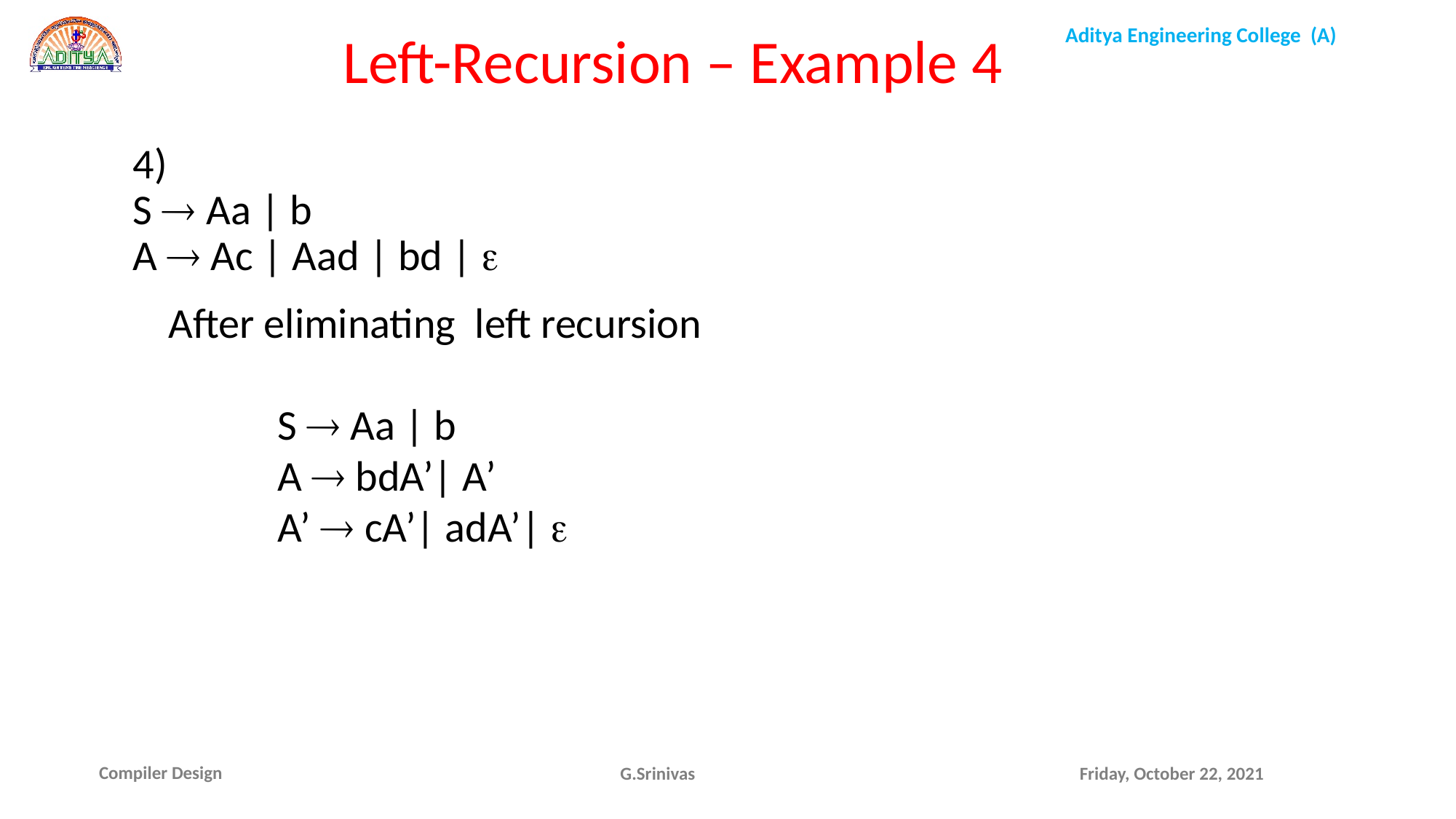

Left-Recursion – Example 4
4)
S → Aa | b
A → Ac | Aad | bd | ε

 	After eliminating  left recursion

		S → Aa | b
		A → bdA’| A’
		A’ → cA’| adA’| ε

G.Srinivas
Friday, October 22, 2021